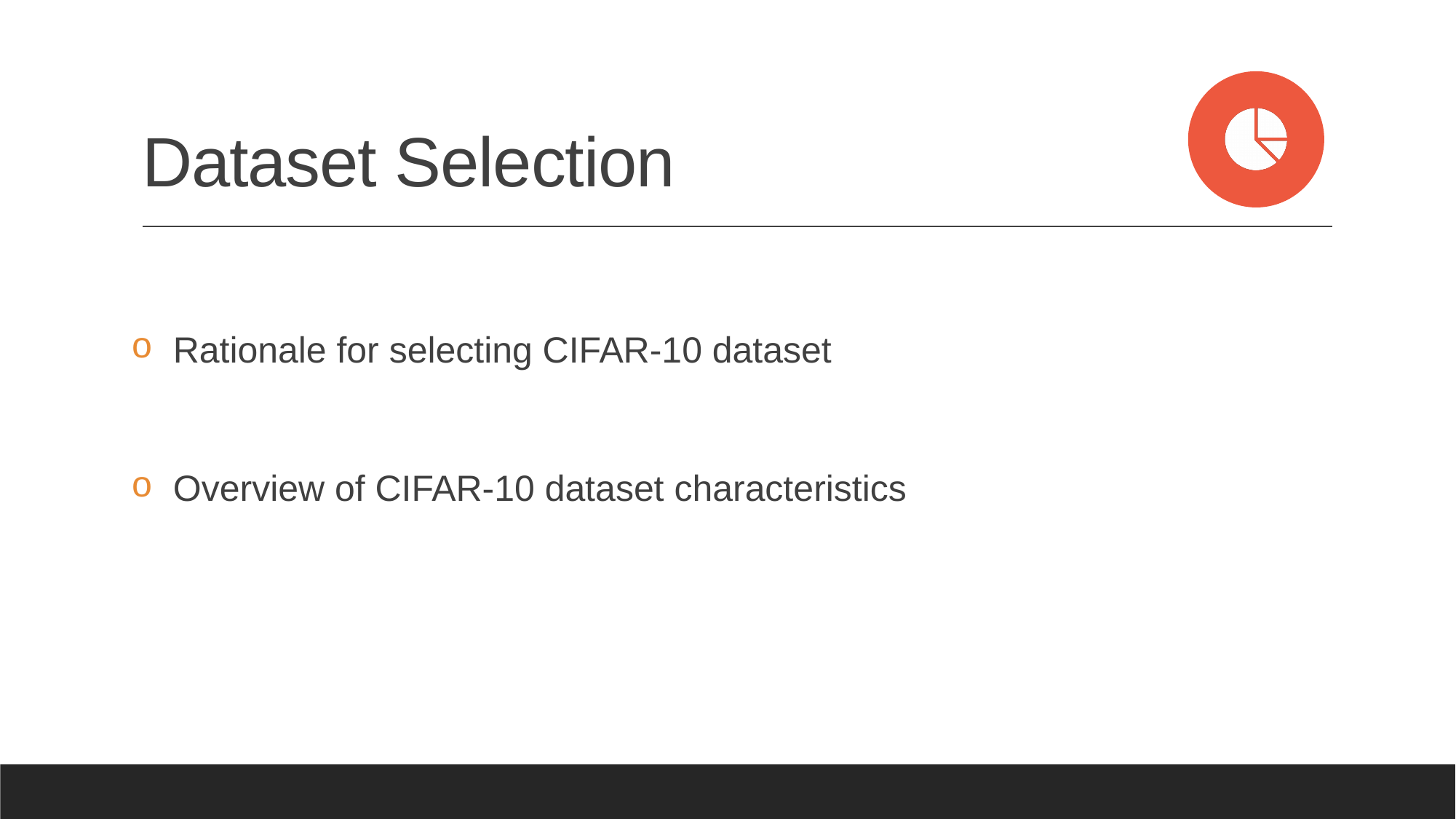

# Dataset Selection

  Rationale for selecting CIFAR-10 dataset

  Overview of CIFAR-10 dataset characteristics